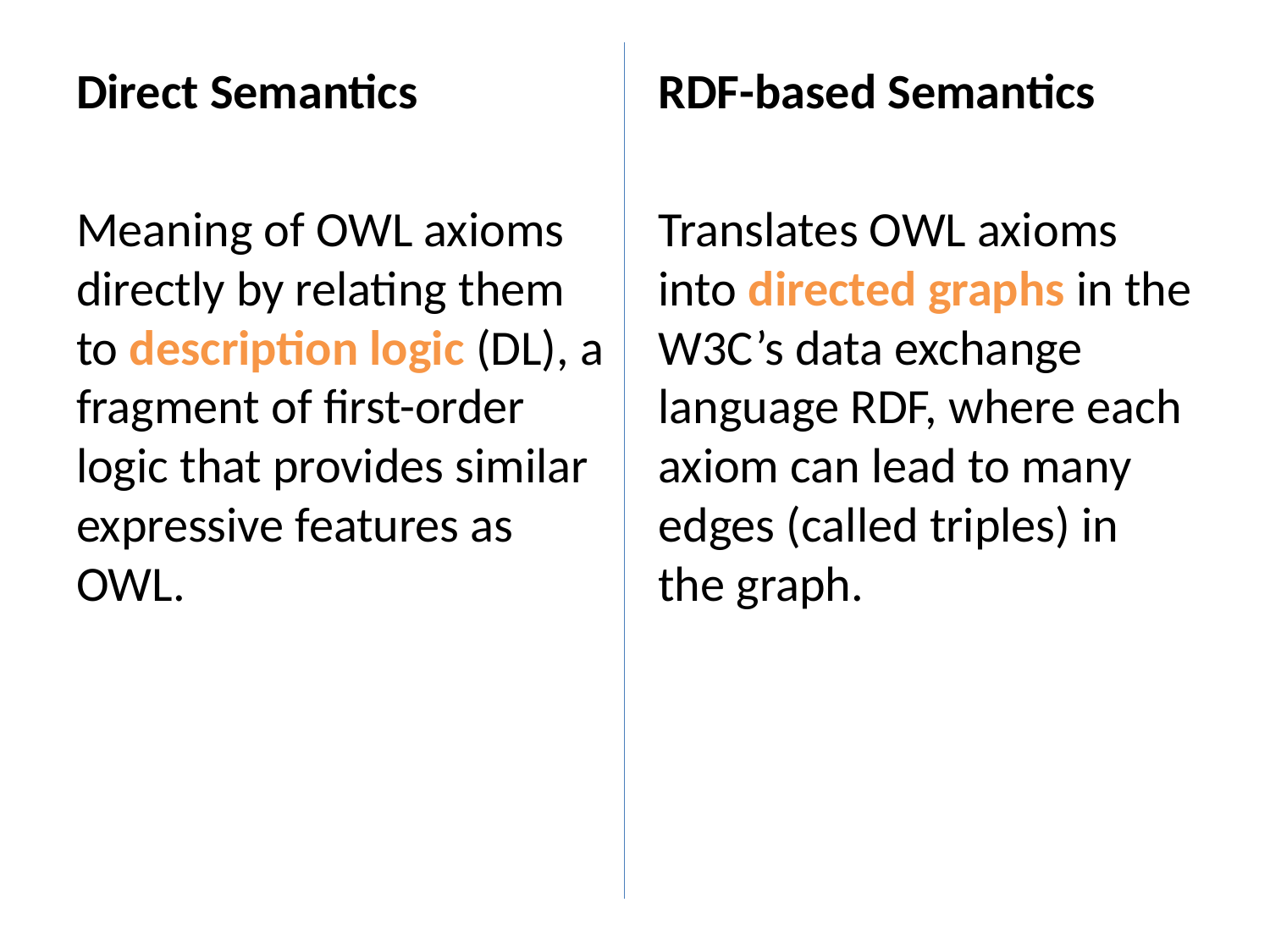

Direct Semantics

Meaning of OWL axioms directly by relating them to description logic (DL), a fragment of ﬁrst-order logic that provides similar expressive features as OWL.
RDF-based Semantics

Translates OWL axioms into directed graphs in the W3C’s data exchange language RDF, where each axiom can lead to many edges (called triples) in the graph.